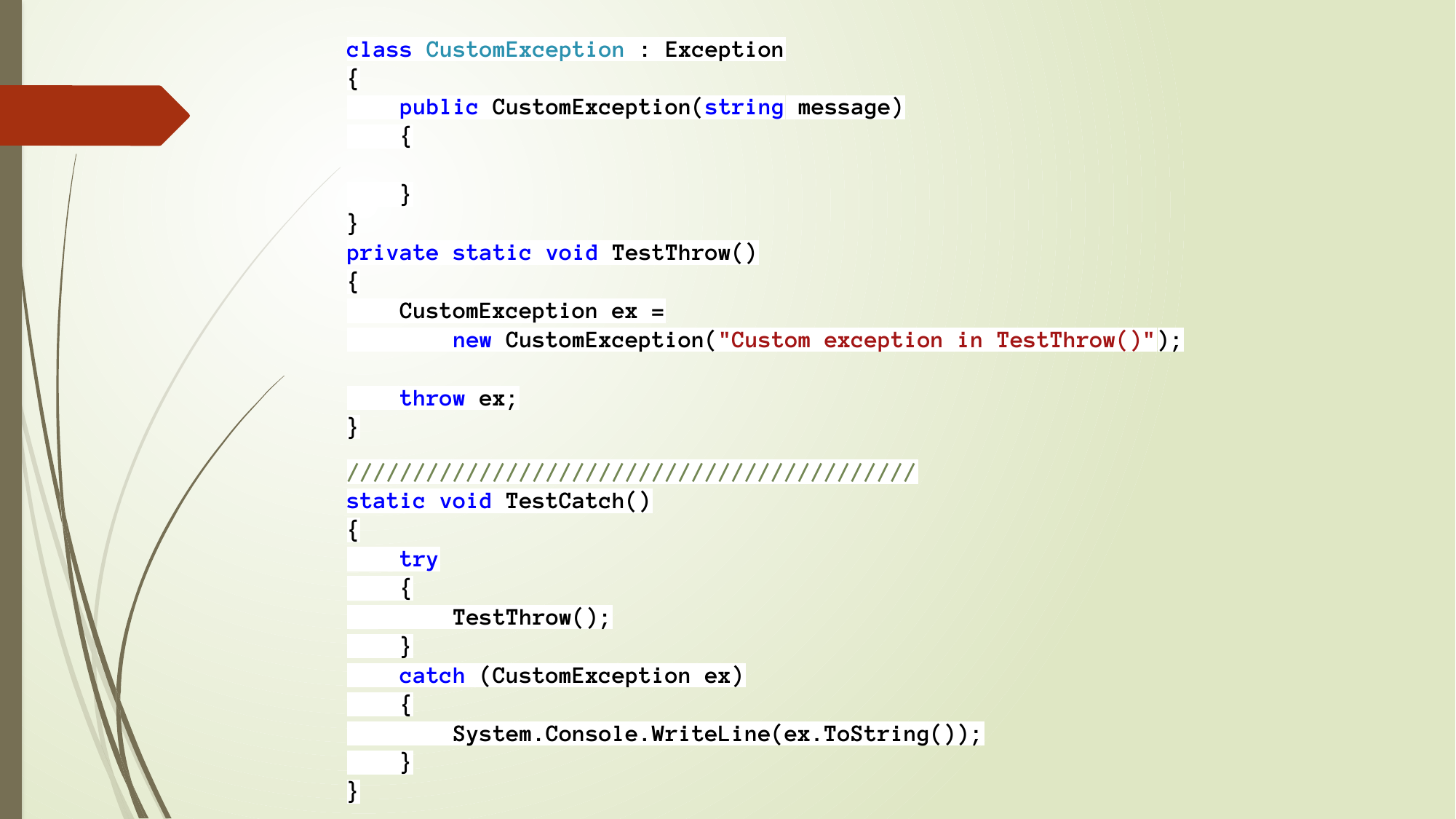

class CustomException : Exception
{
    public CustomException(string message)
    {

    }
}
private static void TestThrow()
{
    CustomException ex =
        new CustomException("Custom exception in TestThrow()");

    throw ex;
}
///////////////////////////////////////////
static void TestCatch()
{
    try
    {
        TestThrow();
    }
    catch (CustomException ex)
    {
        System.Console.WriteLine(ex.ToString());
    }
}